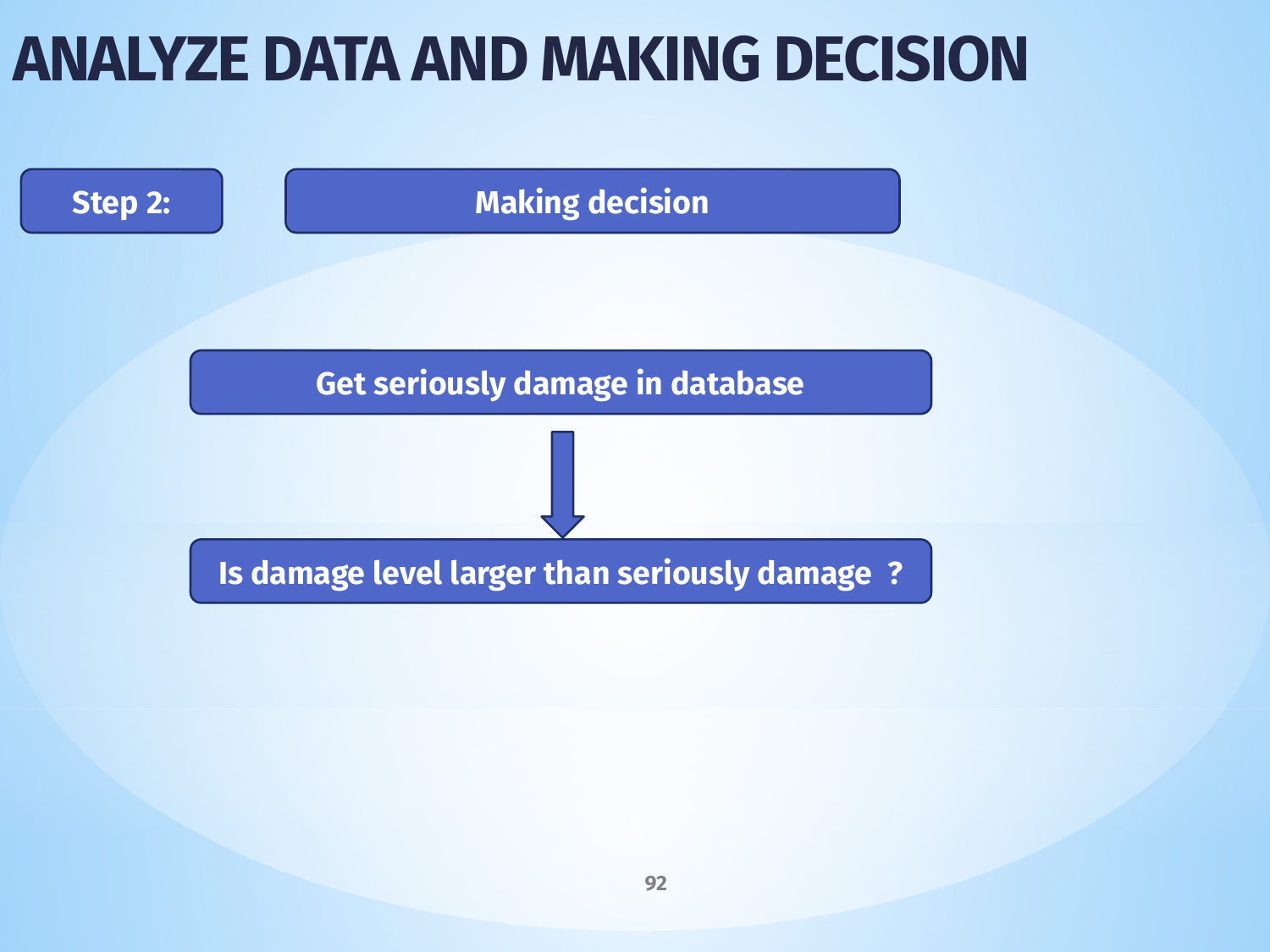

ANALYZE DATA AND MAKING DECISION
Step 2:
Making decision
Get seriously damage in database

Is damage level larger than seriously damage  ?
92